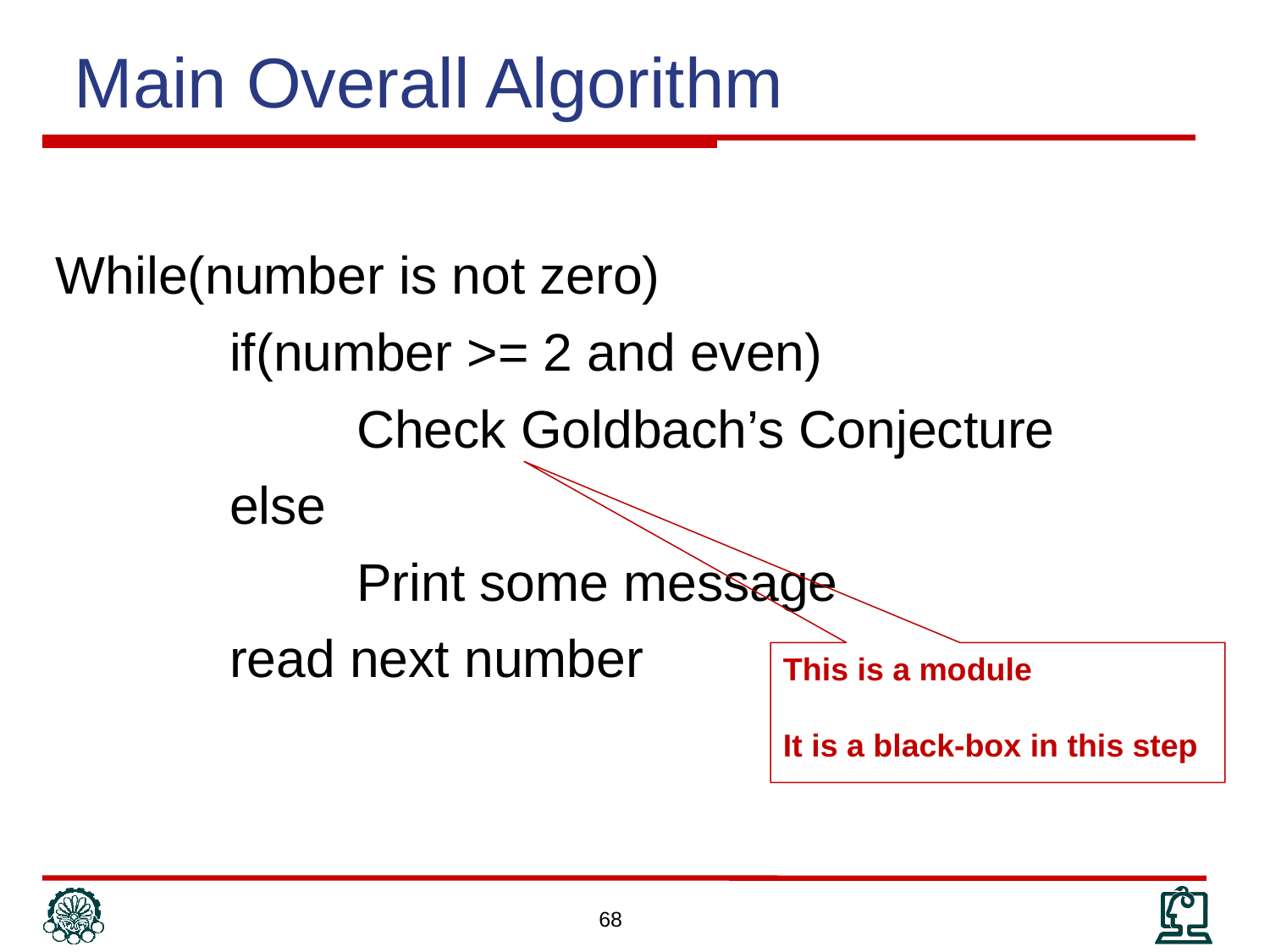

Main Overall Algorithm

While(number is not zero)
		if(number >= 2 and even)
			Check Goldbach’s Conjecture
		else
			Print some message
		read next number
This is a module

It is a black-box in this step

68